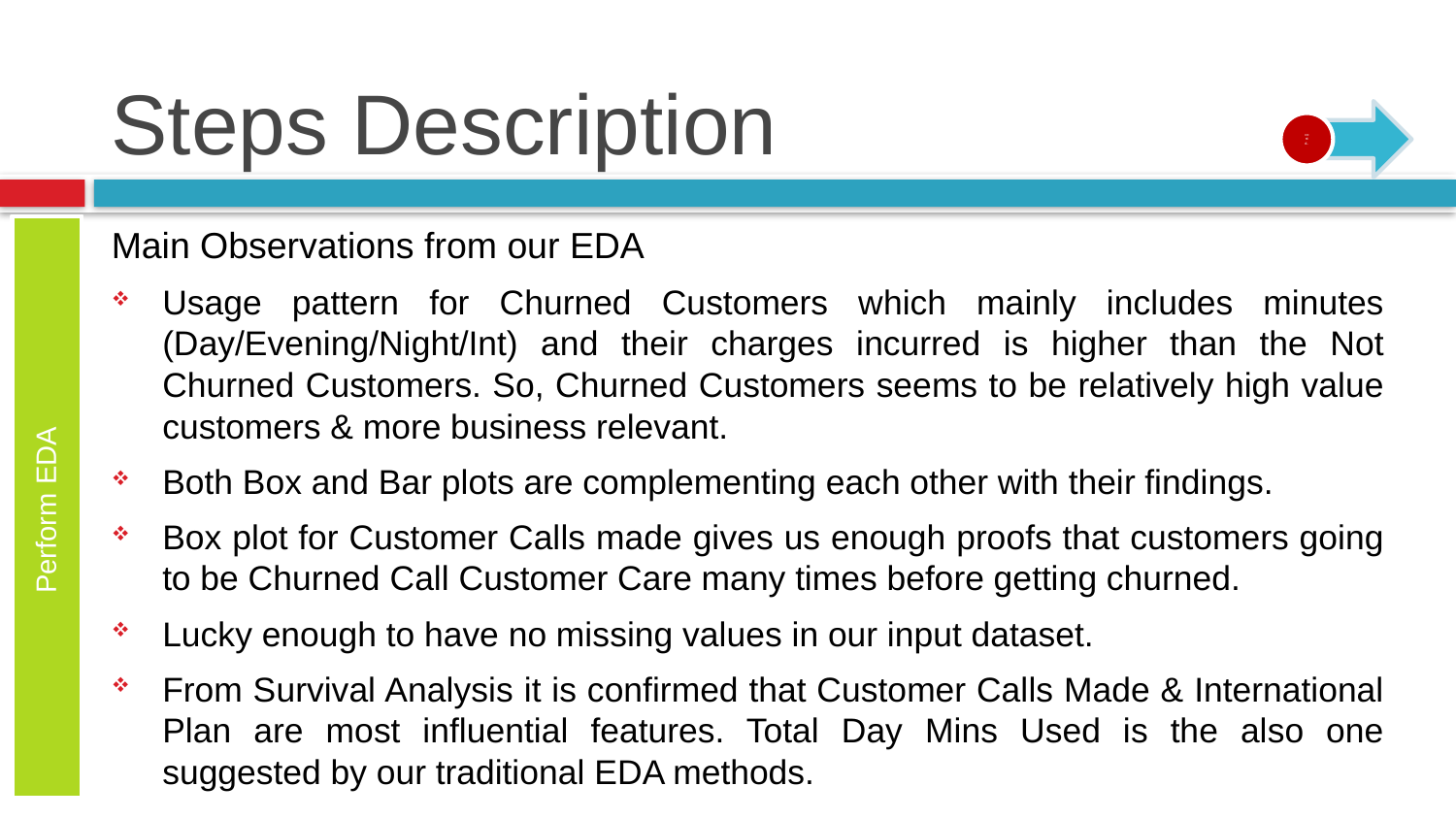

# Steps Description
contd..
Main Observations from our EDA
Usage pattern for Churned Customers which mainly includes minutes (Day/Evening/Night/Int) and their charges incurred is higher than the Not Churned Customers. So, Churned Customers seems to be relatively high value customers & more business relevant.
Both Box and Bar plots are complementing each other with their findings.
Box plot for Customer Calls made gives us enough proofs that customers going to be Churned Call Customer Care many times before getting churned.
Lucky enough to have no missing values in our input dataset.
From Survival Analysis it is confirmed that Customer Calls Made & International Plan are most influential features. Total Day Mins Used is the also one suggested by our traditional EDA methods.

Perform EDA